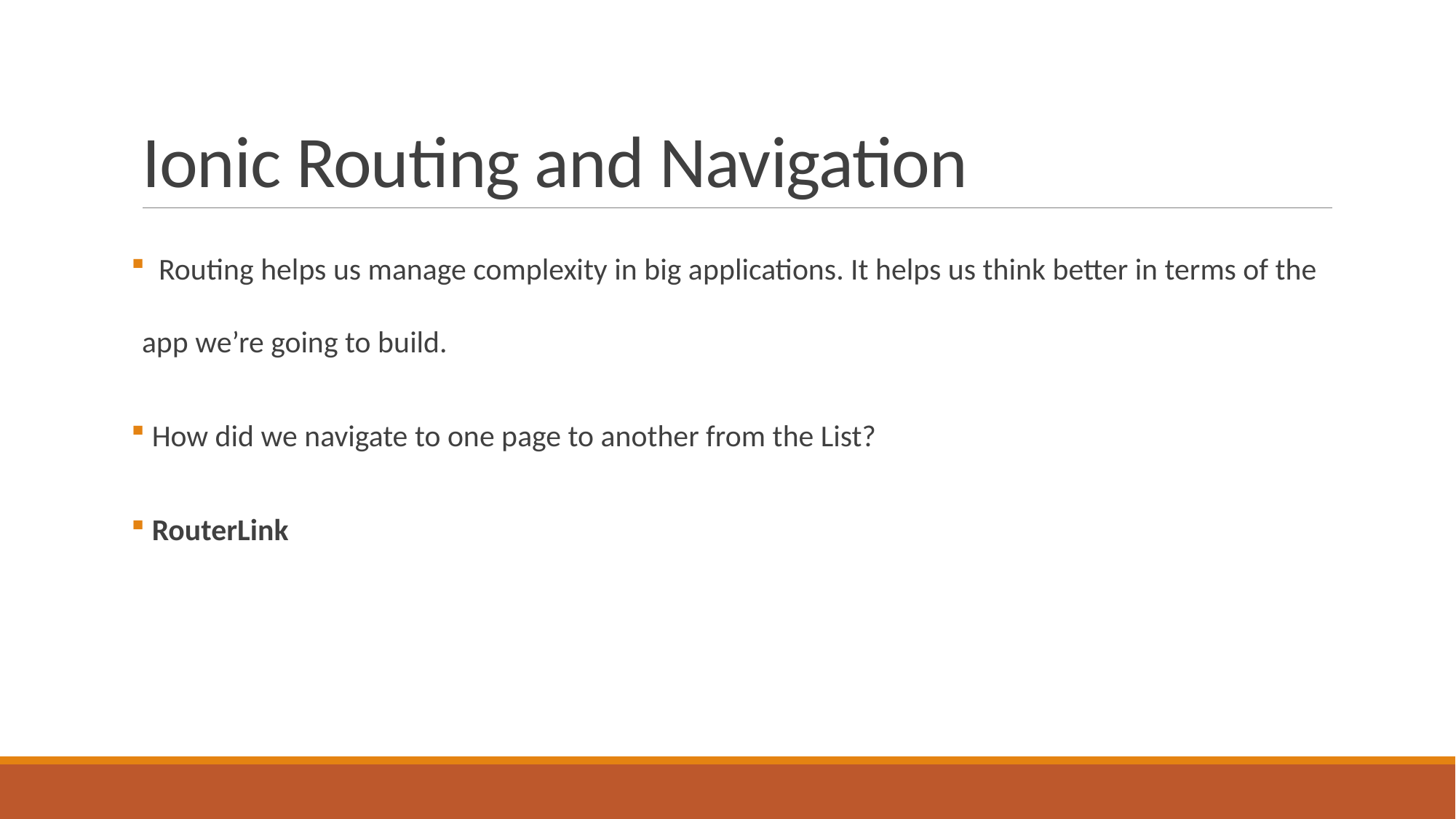

# Ionic Routing and Navigation
  Routing helps us manage complexity in big applications. It helps us think better in terms of the app we’re going to build.
 How did we navigate to one page to another from the List?
 RouterLink